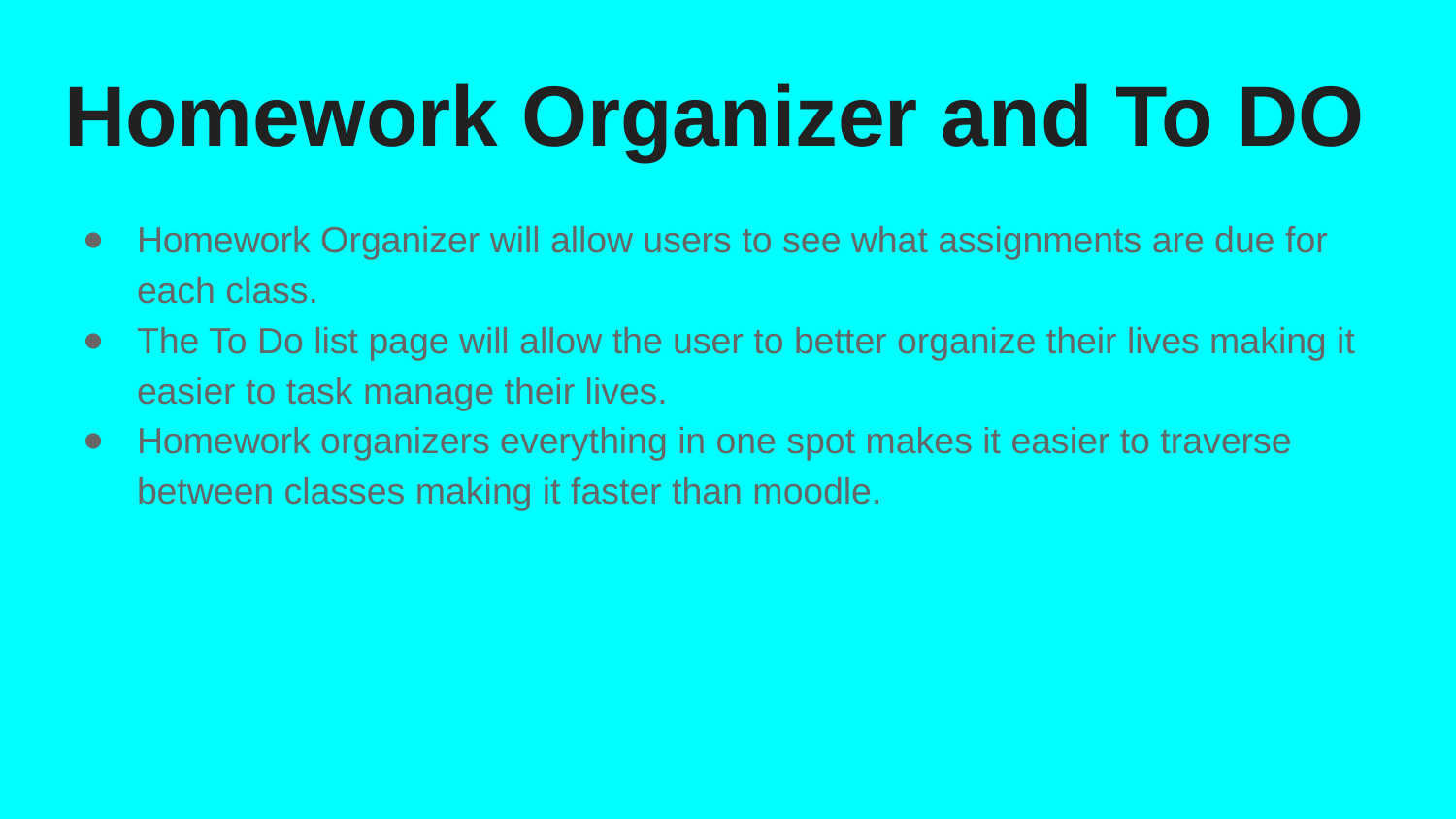

# Homework Organizer and To DO
Homework Organizer will allow users to see what assignments are due for each class.
The To Do list page will allow the user to better organize their lives making it easier to task manage their lives.
Homework organizers everything in one spot makes it easier to traverse between classes making it faster than moodle.